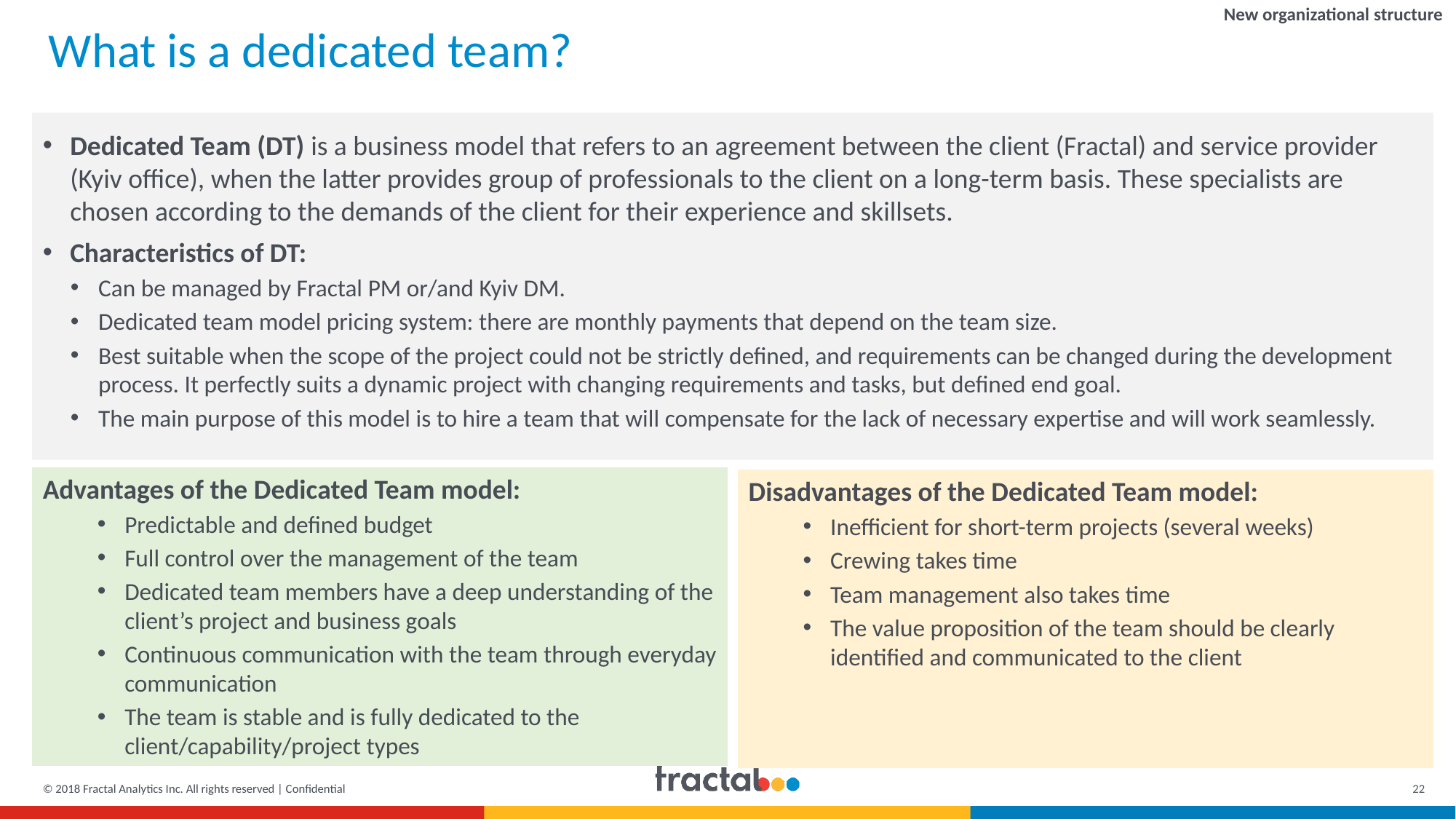

New organizational structure
# What is a dedicated team?

Dedicated Team (DT) is a business model that refers to an agreement between the client (Fractal) and service provider (Kyiv office), when the latter provides group of professionals to the client on a long-term basis. These specialists are chosen according to the demands of the client for their experience and skillsets.
Characteristics of DT:
Can be managed by Fractal PM or/and Kyiv DM.
Dedicated team model pricing system: there are monthly payments that depend on the team size.
Best suitable when the scope of the project could not be strictly defined, and requirements can be changed during the development process. It perfectly suits a dynamic project with changing requirements and tasks, but defined end goal.
The main purpose of this model is to hire a team that will compensate for the lack of necessary expertise and will work seamlessly.
Advantages of the Dedicated Team model:
Predictable and defined budget
Full control over the management of the team
Dedicated team members have a deep understanding of the client’s project and business goals
Continuous communication with the team through everyday communication
The team is stable and is fully dedicated to the client/capability/project types

Disadvantages of the Dedicated Team model:
Inefficient for short-term projects (several weeks)
Crewing takes time
Team management also takes time
The value proposition of the team should be clearly identified and communicated to the client